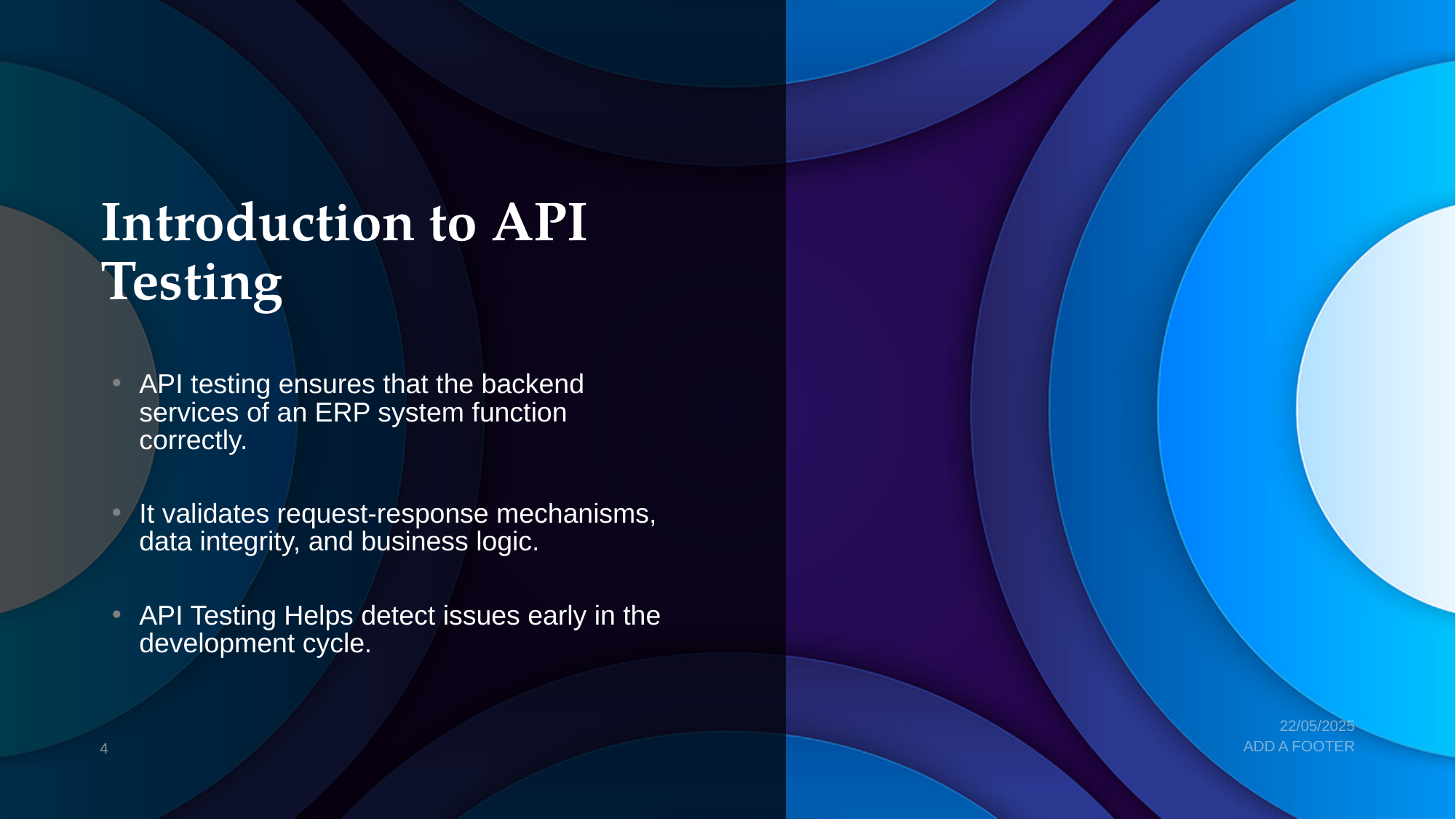

# Introduction to API Testing
API testing ensures that the backend services of an ERP system function correctly.

It validates request-response mechanisms, data integrity, and business logic.

API Testing Helps detect issues early in the development cycle.

22/05/2025
4
ADD A FOOTER